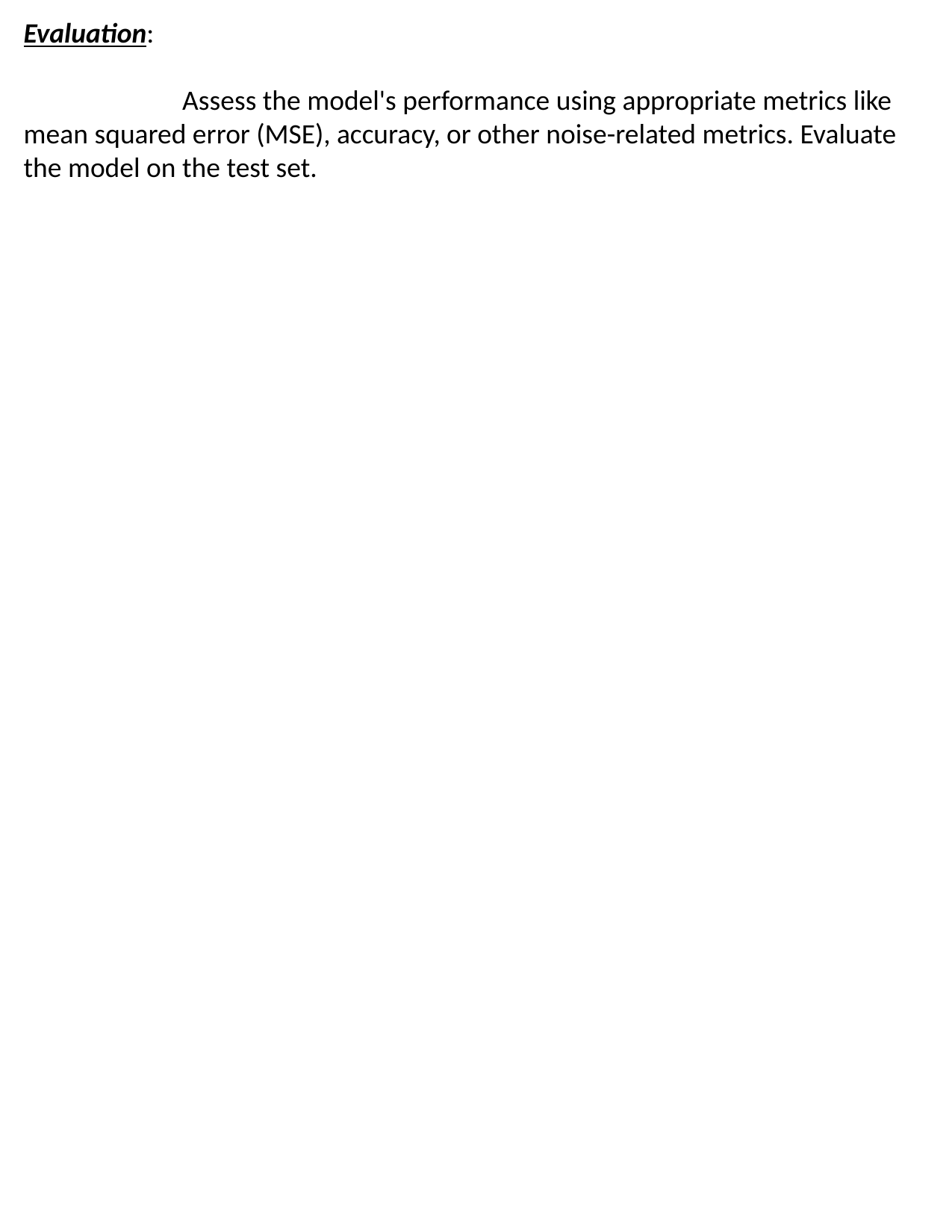

Evaluation:

                         Assess the model's performance using appropriate metrics like mean squared error (MSE), accuracy, or other noise-related metrics. Evaluate the model on the test set.